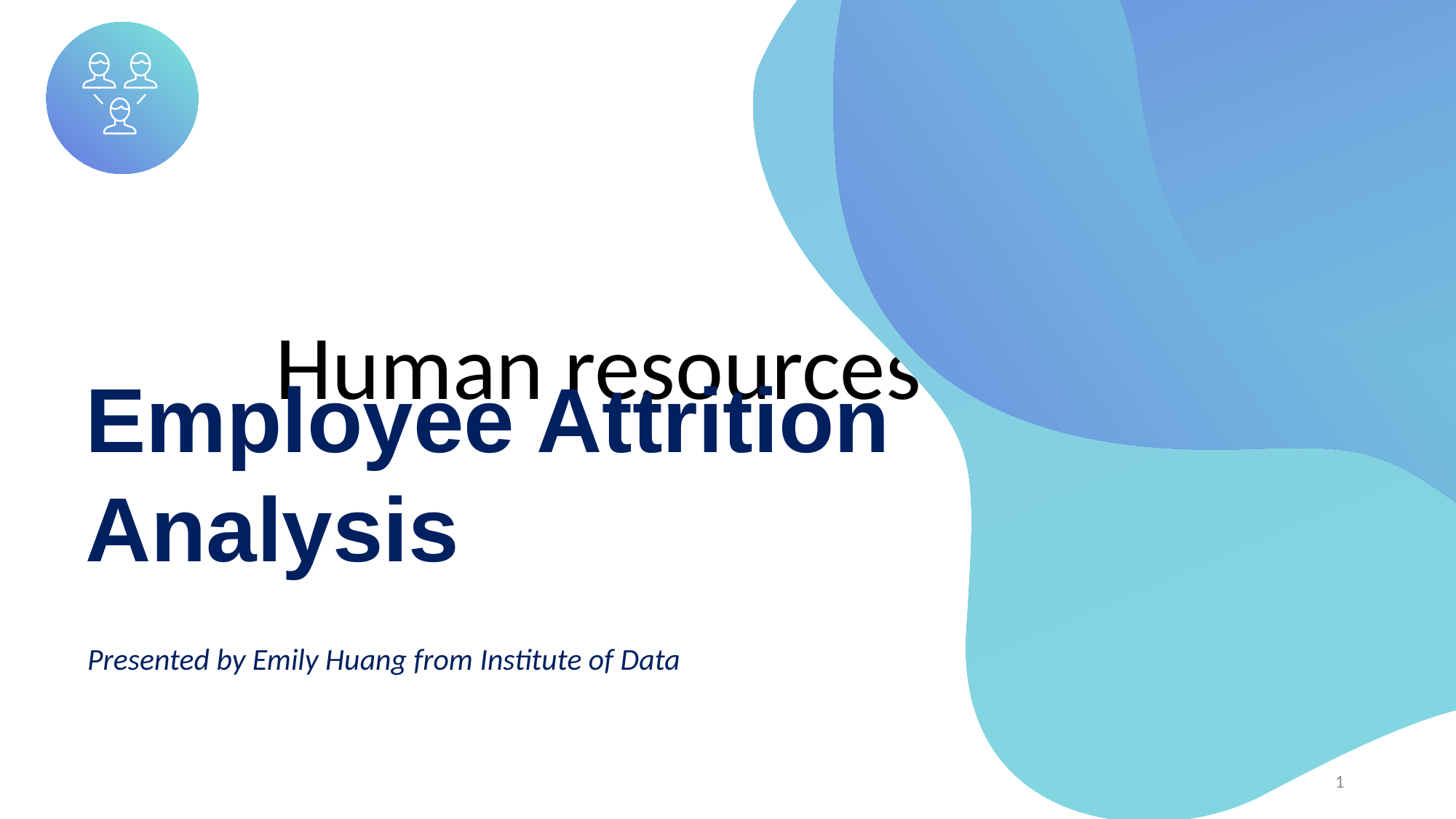

# Human resources slide 1
Employee Attrition Analysis
Presented by Emily Huang from Institute of Data
1